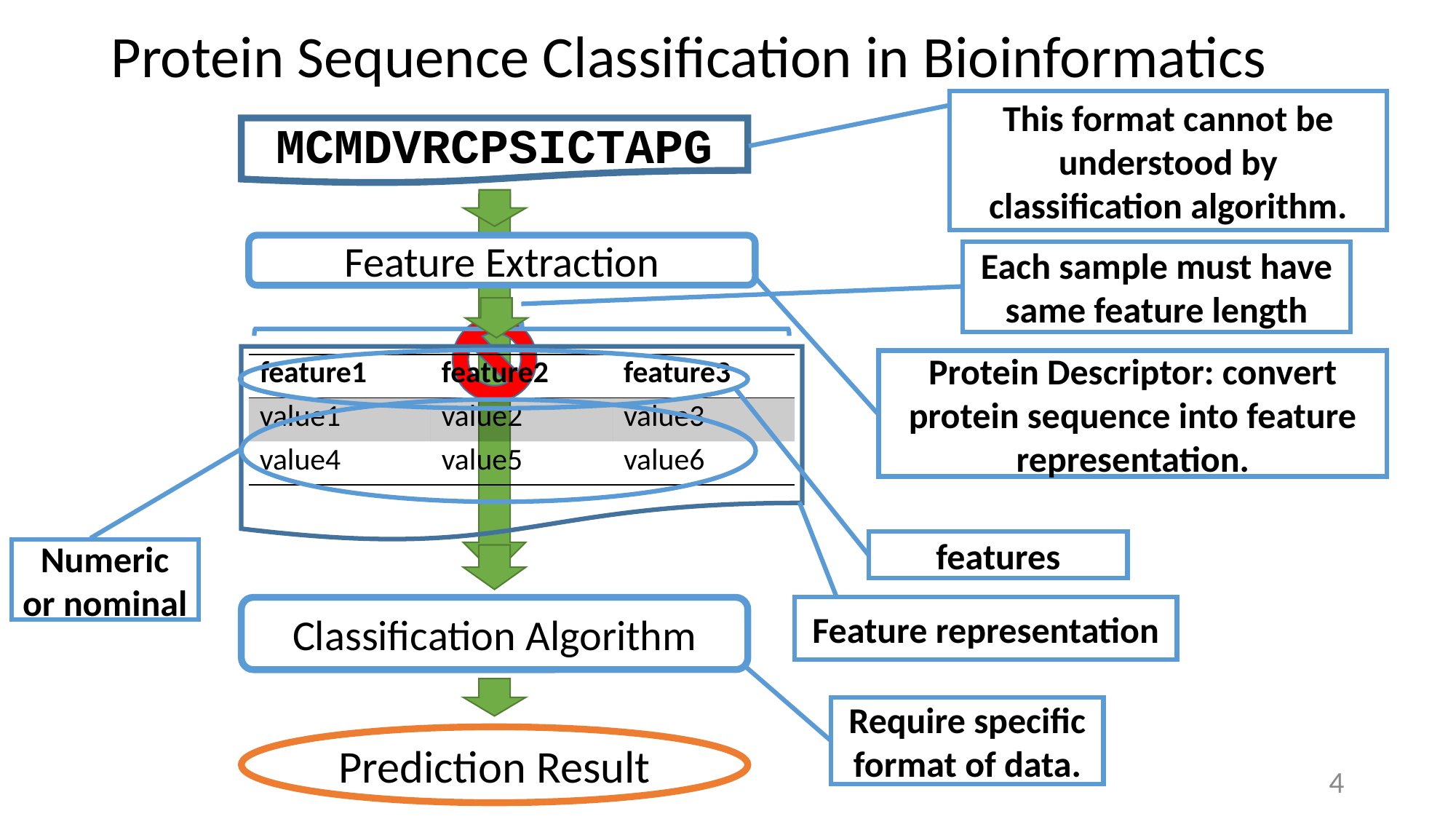

# Protein Sequence Classification in Bioinformatics
This format cannot be understood by classification algorithm.
MCMDVRCPSICTAPG

Feature Extraction

Each sample must have same feature length

features
Protein Descriptor: convert protein sequence into feature representation.
| feature1 | feature2 | feature3 |
| --- | --- | --- |
| value1 | value2 | value3 |
| value4 | value5 | value6 |

Numeric or nominal
Feature representation
Classification Algorithm

Require specific format of data.
Prediction Result
4